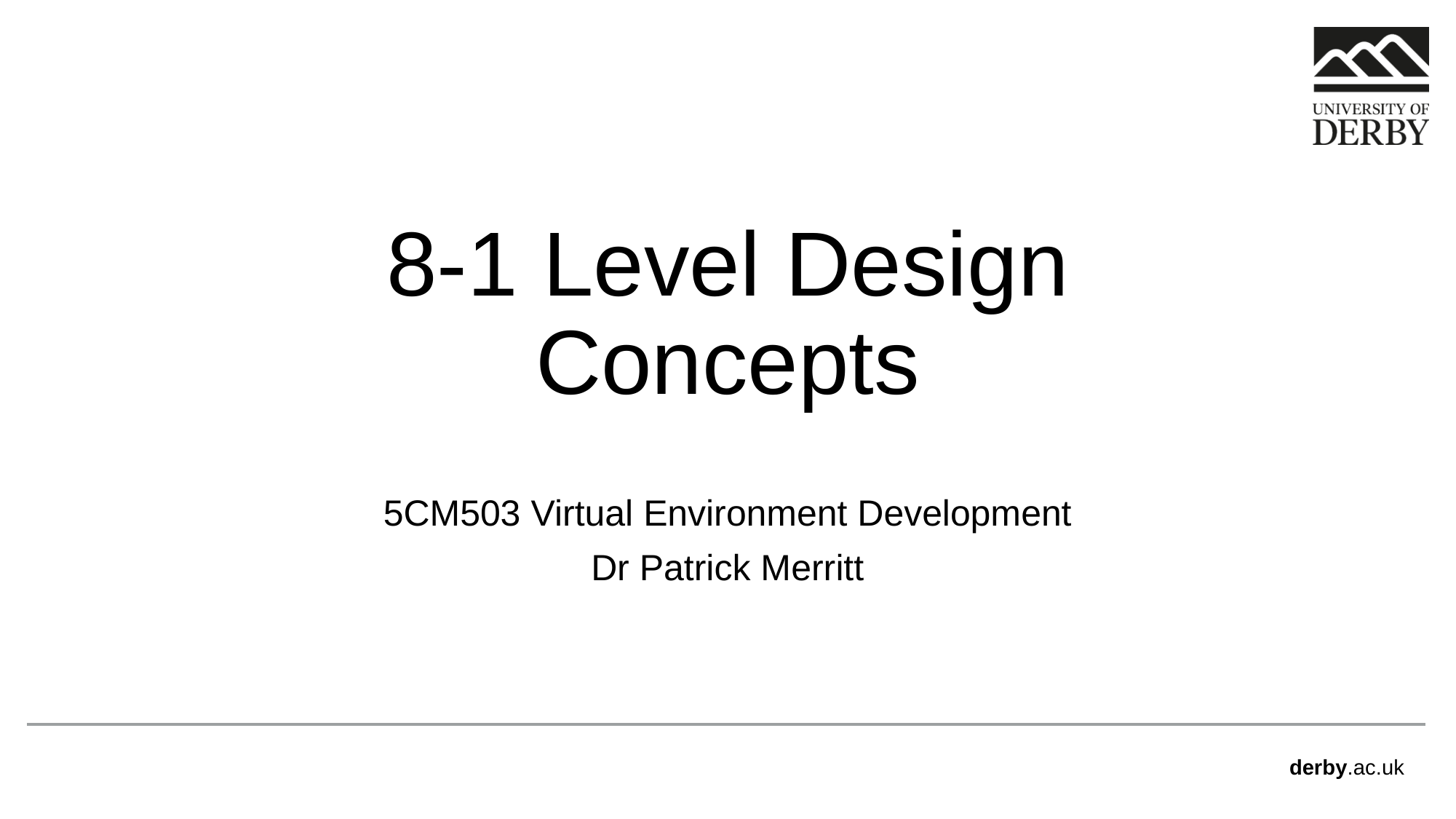

# 8-1 Level Design Concepts

5CM503 Virtual Environment Development
Dr Patrick Merritt